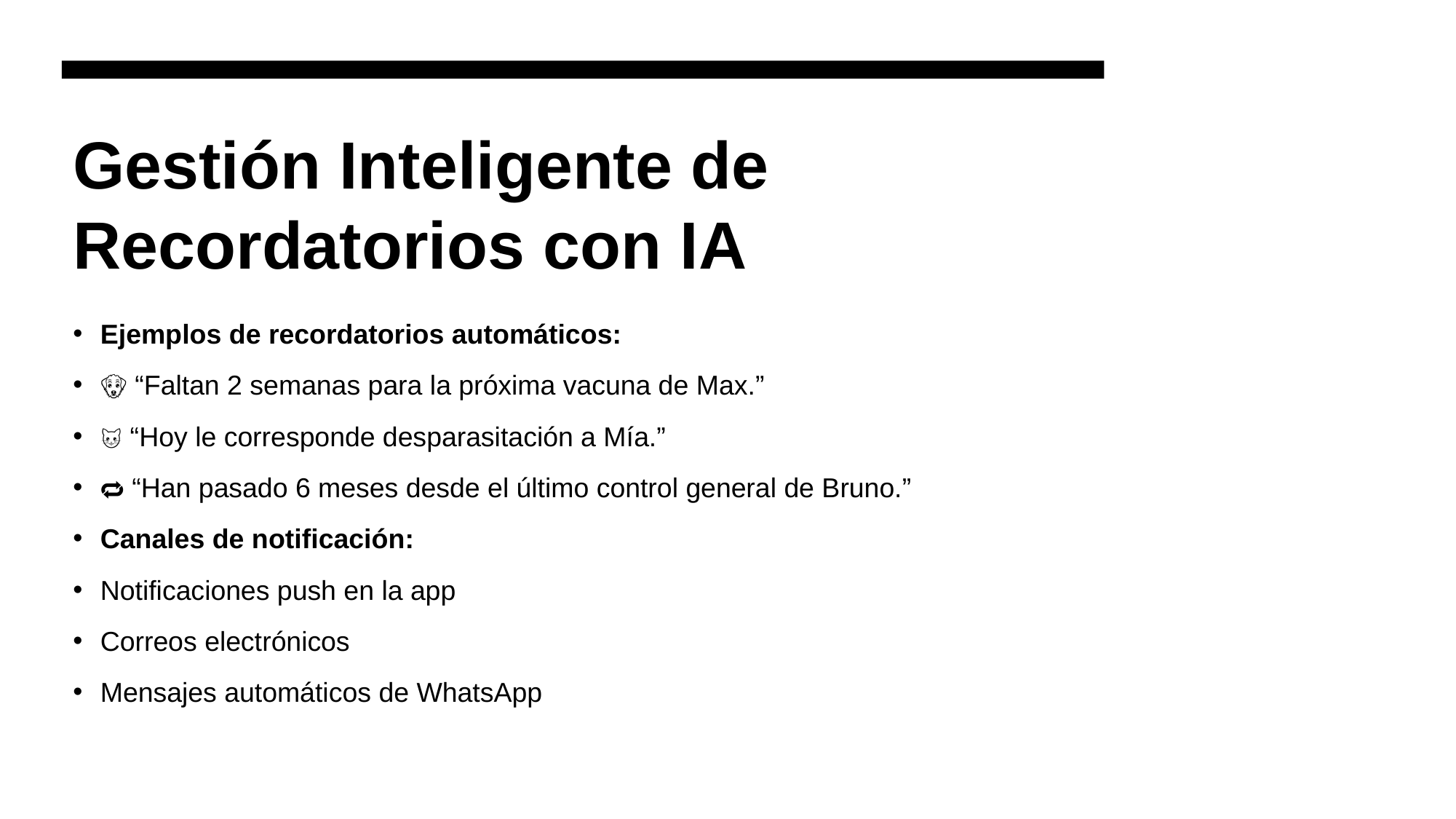

# Gestión Inteligente de Recordatorios con IA
Ejemplos de recordatorios automáticos:
🐶 “Faltan 2 semanas para la próxima vacuna de Max.”
🐱 “Hoy le corresponde desparasitación a Mía.”
🔁 “Han pasado 6 meses desde el último control general de Bruno.”
Canales de notificación:
Notificaciones push en la app
Correos electrónicos
Mensajes automáticos de WhatsApp